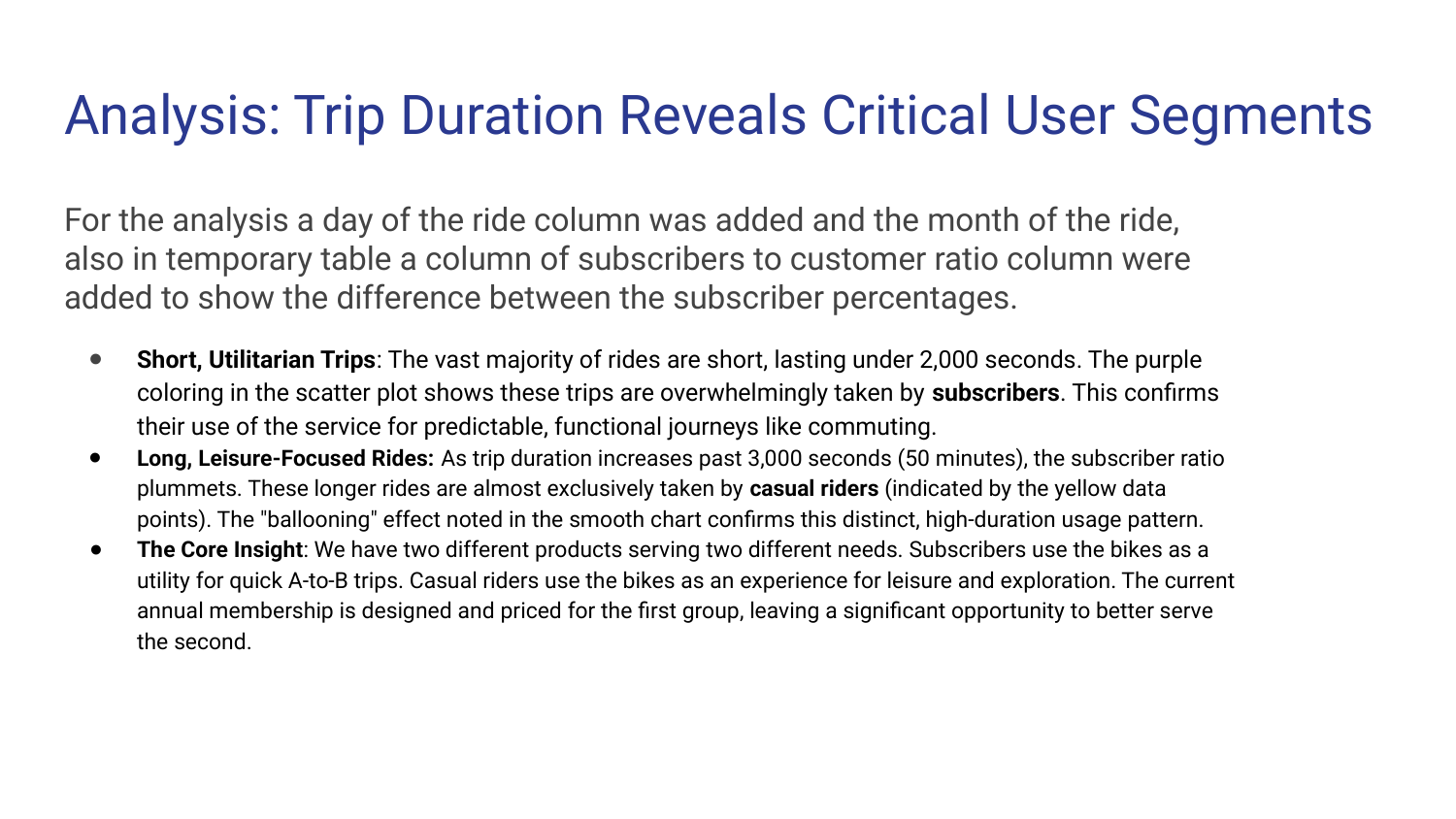

# Analysis: Trip Duration Reveals Critical User Segments
For the analysis a day of the ride column was added and the month of the ride, also in temporary table a column of subscribers to customer ratio column were added to show the difference between the subscriber percentages.
Short, Utilitarian Trips: The vast majority of rides are short, lasting under 2,000 seconds. The purple coloring in the scatter plot shows these trips are overwhelmingly taken by subscribers. This confirms their use of the service for predictable, functional journeys like commuting.
Long, Leisure-Focused Rides: As trip duration increases past 3,000 seconds (50 minutes), the subscriber ratio plummets. These longer rides are almost exclusively taken by casual riders (indicated by the yellow data points). The "ballooning" effect noted in the smooth chart confirms this distinct, high-duration usage pattern.
The Core Insight: We have two different products serving two different needs. Subscribers use the bikes as a utility for quick A-to-B trips. Casual riders use the bikes as an experience for leisure and exploration. The current annual membership is designed and priced for the first group, leaving a significant opportunity to better serve the second.